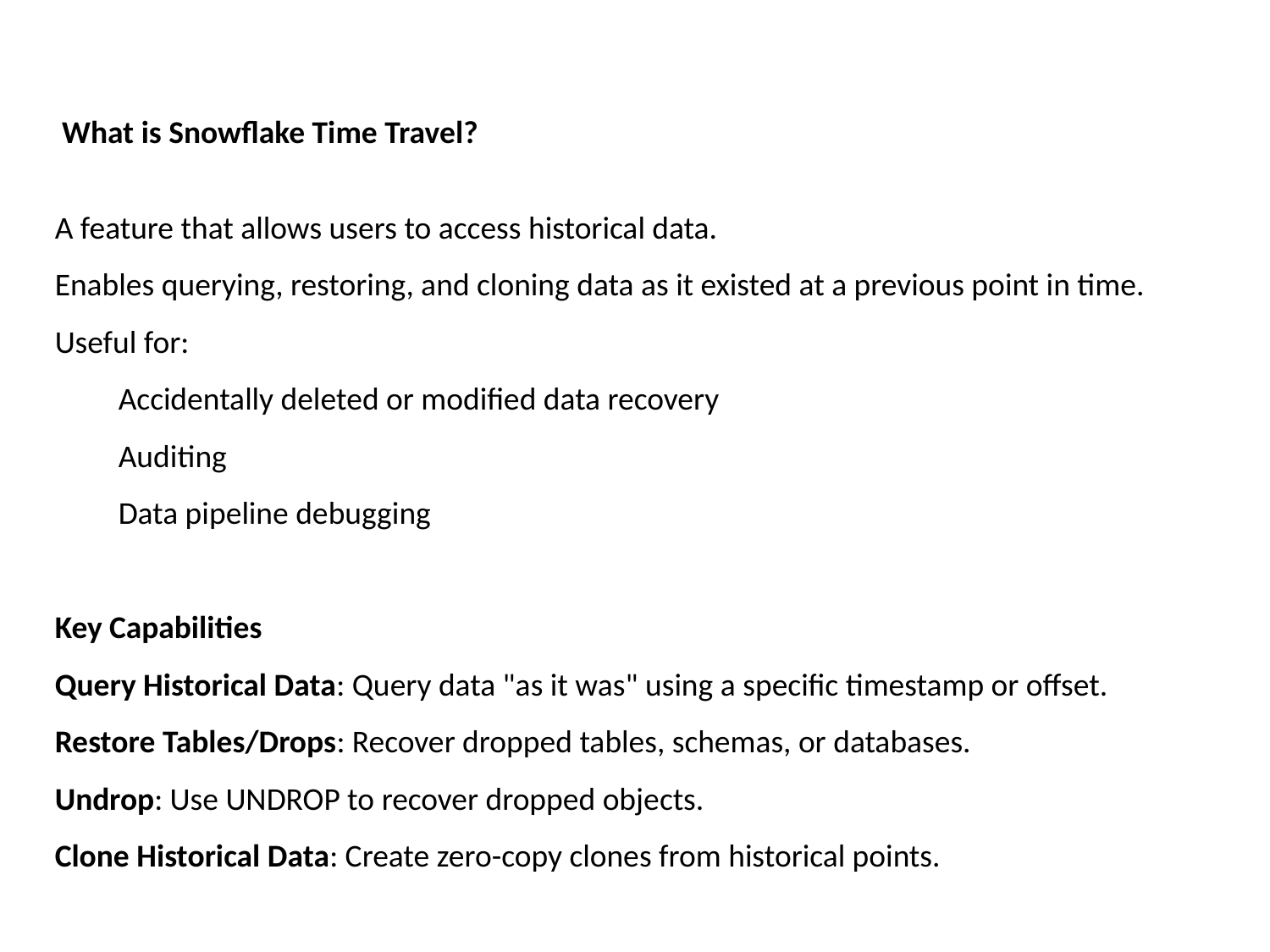

What is Snowflake Time Travel?

A feature that allows users to access historical data.
Enables querying, restoring, and cloning data as it existed at a previous point in time.
Useful for:
Accidentally deleted or modified data recovery
Auditing
Data pipeline debugging

Key Capabilities
Query Historical Data: Query data "as it was" using a specific timestamp or offset.
Restore Tables/Drops: Recover dropped tables, schemas, or databases.
Undrop: Use UNDROP to recover dropped objects.
Clone Historical Data: Create zero-copy clones from historical points.